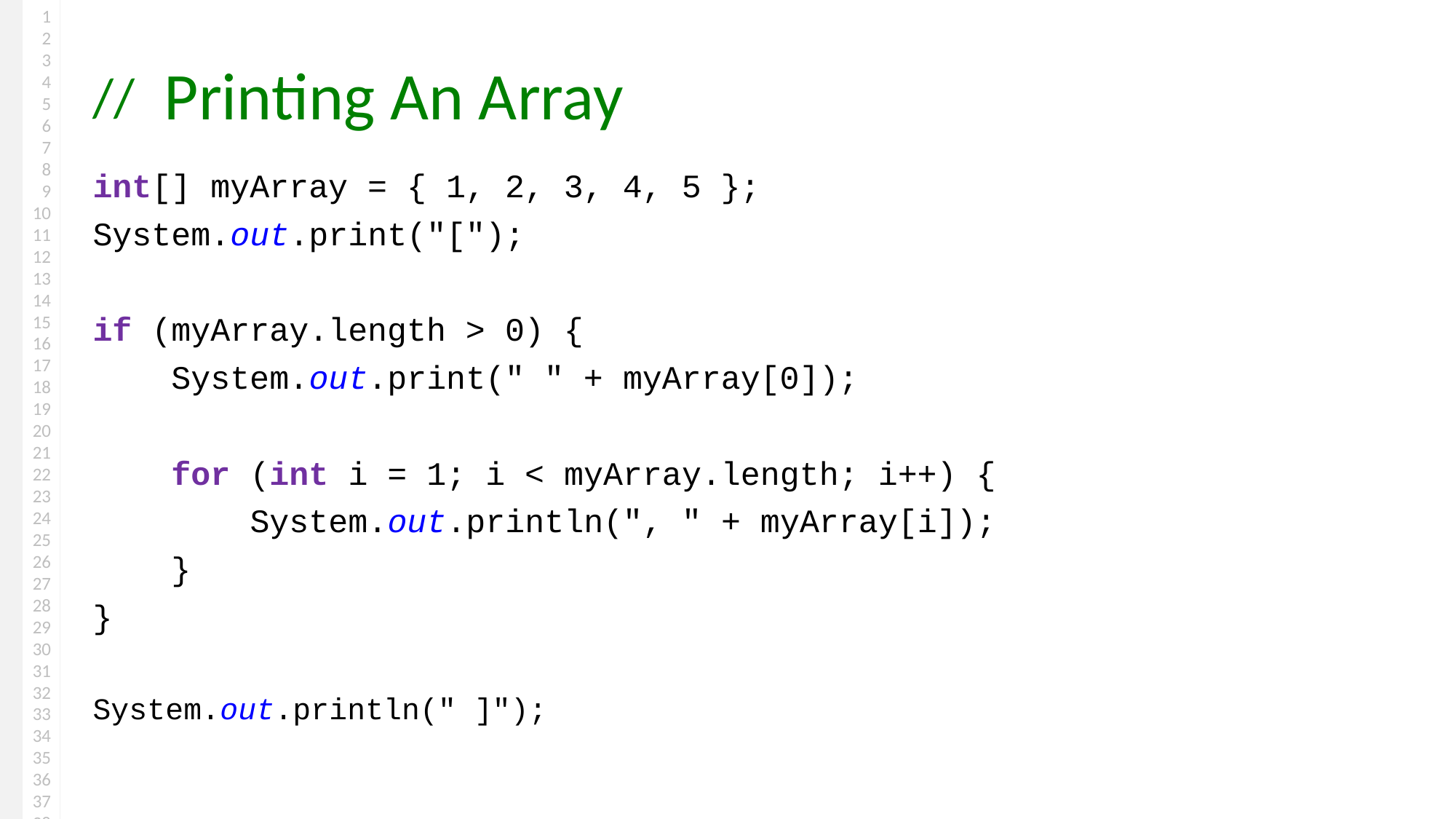

# Printing An Array
int[] myArray = { 1, 2, 3, 4, 5 };
System.out.print("[");

if (myArray.length > 0) {
    System.out.print(" " + myArray[0]);

    for (int i = 1; i < myArray.length; i++) {
        System.out.println(", " + myArray[i]);
    }
}

System.out.println(" ]");